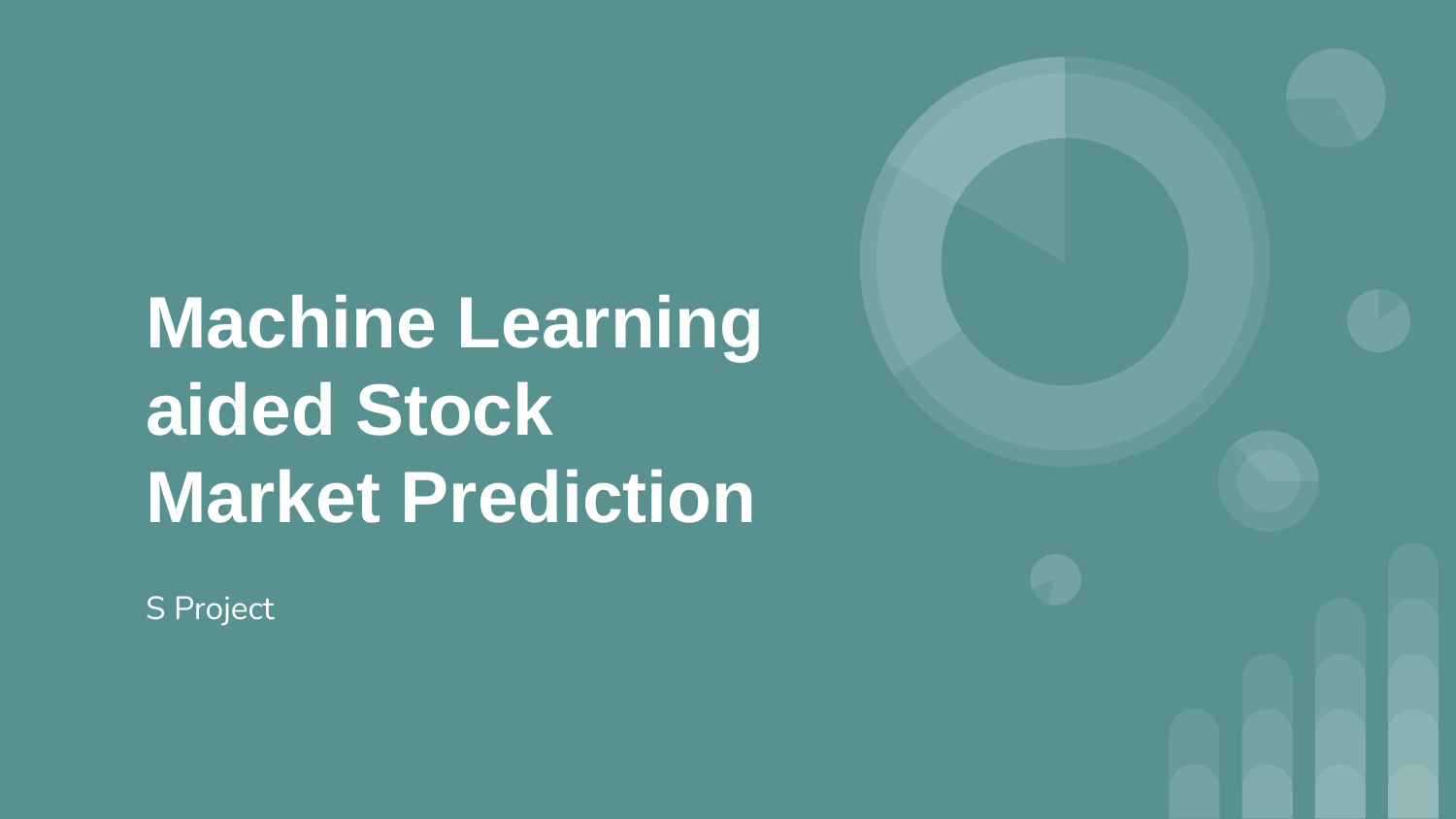

# Machine Learning aided Stock Market Prediction
S Project